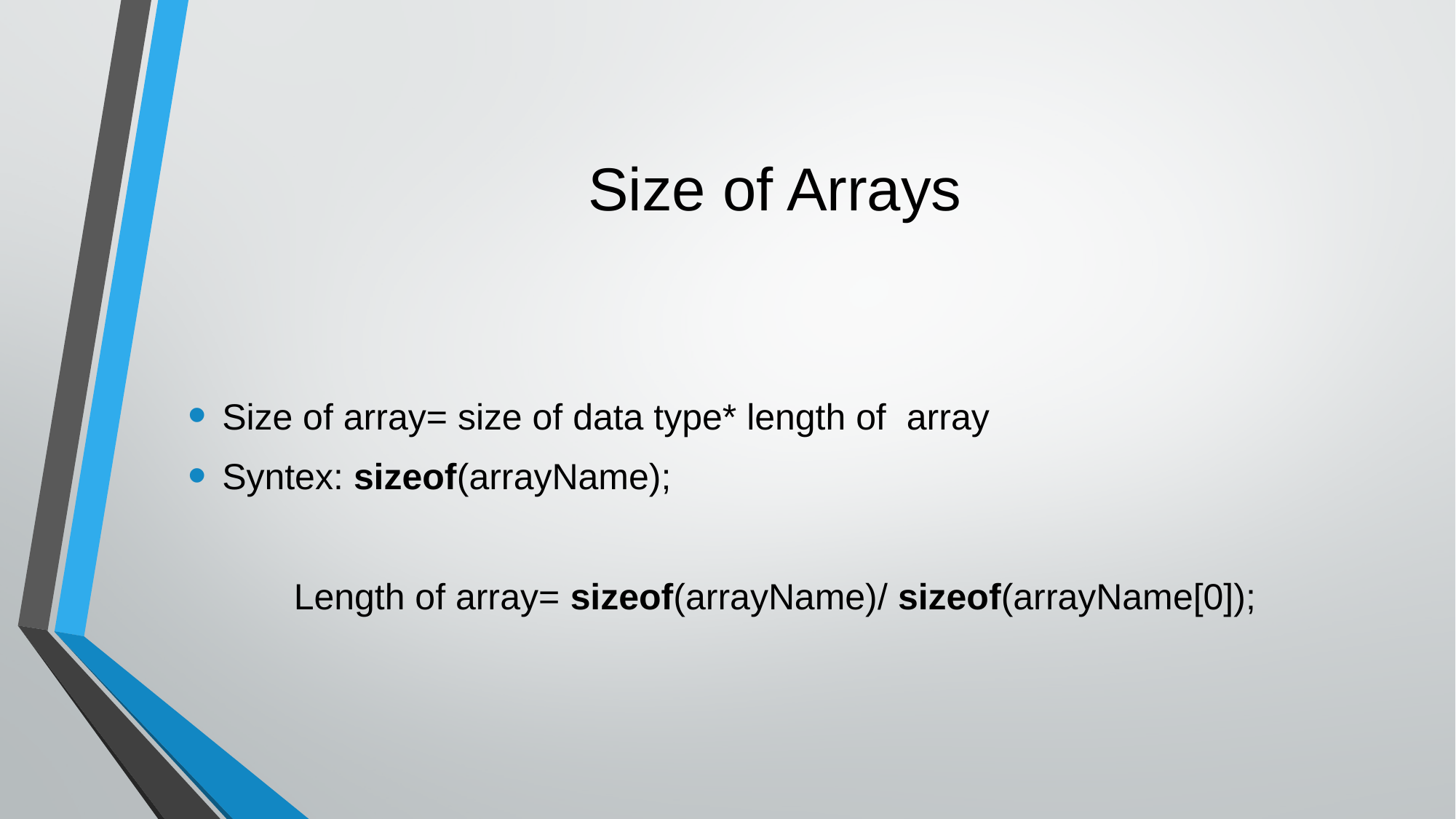

# Size of Arrays
Size of array= size of data type* length of  array
Syntex: sizeof(arrayName);

Length of array= sizeof(arrayName)/ sizeof(arrayName[0]);